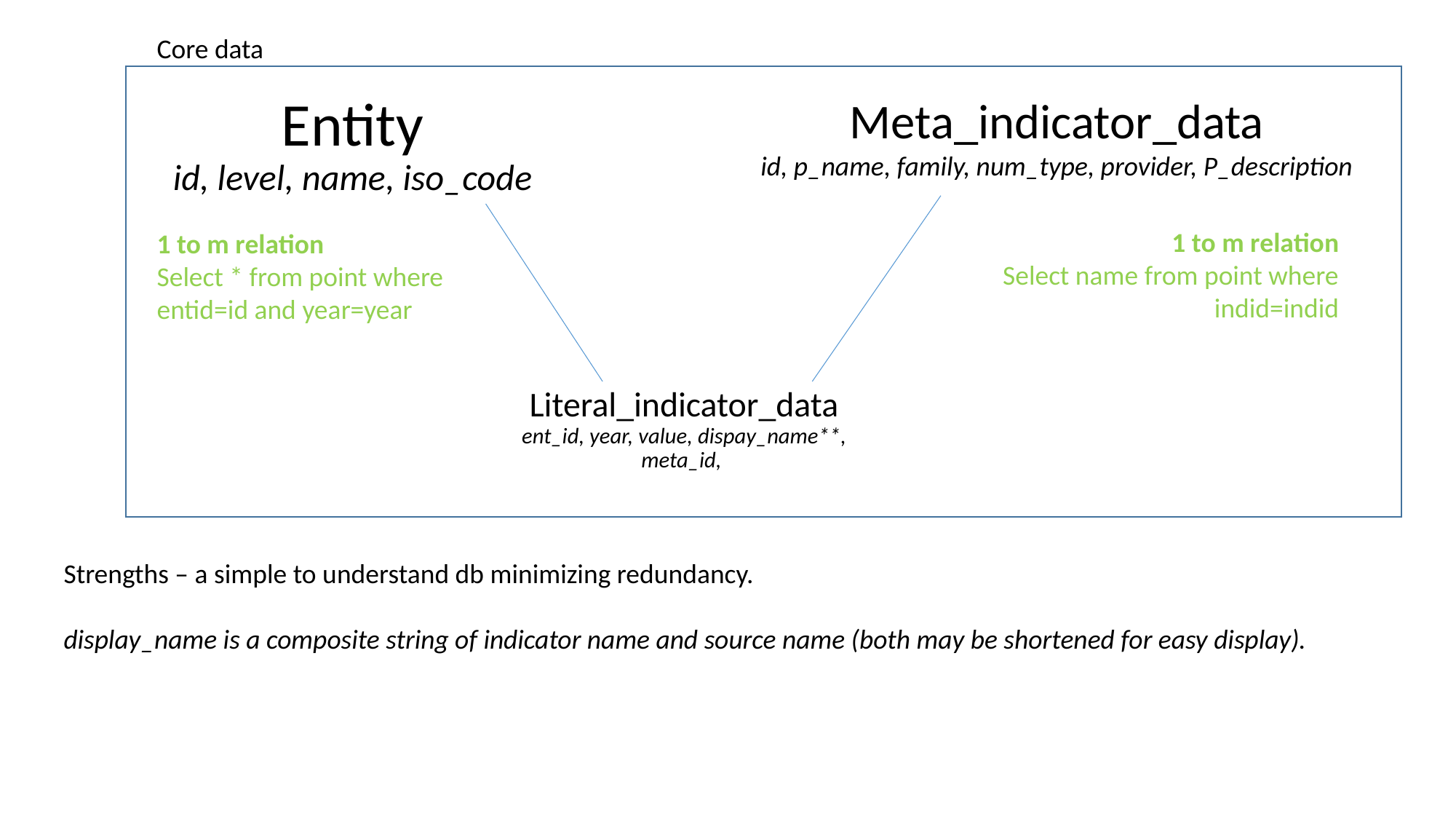

Core data

Meta_indicator_data
id, p_name, family, num_type, provider, P_description
# Entity id, level, name, iso_code
1 to m relation
Select name from point where indid=indid
1 to m relation
Select * from point where entid=id and year=year
Literal_indicator_data
ent_id, year, value, dispay_name**, meta_id,

Strengths – a simple to understand db minimizing redundancy.
display_name is a composite string of indicator name and source name (both may be shortened for easy display).